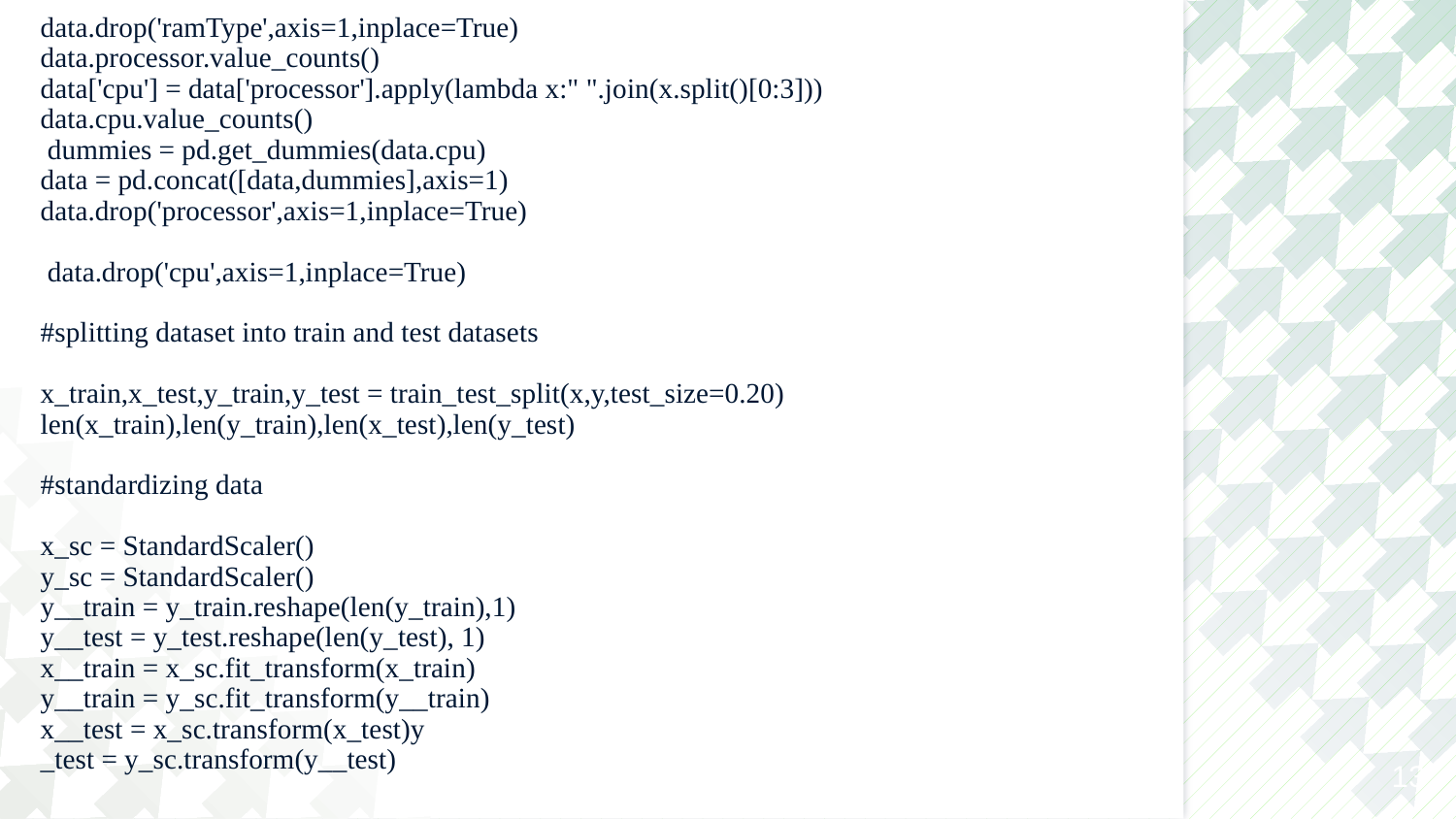

# data.drop('ramType',axis=1,inplace=True) data.processor.value_counts() data['cpu'] = data['processor'].apply(lambda x:" ".join(x.split()[0:3])) data.cpu.value_counts()  dummies = pd.get_dummies(data.cpu) data = pd.concat([data,dummies],axis=1) data.drop('processor',axis=1,inplace=True)  data.drop('cpu',axis=1,inplace=True)  #splitting dataset into train and test datasets x_train,x_test,y_train,y_test = train_test_split(x,y,test_size=0.20) len(x_train),len(y_train),len(x_test),len(y_test)  #standardizing data x_sc = StandardScaler() y_sc = StandardScaler()  y__train = y_train.reshape(len(y_train),1) y__test = y_test.reshape(len(y_test), 1)  x__train = x_sc.fit_transform(x_train) y__train = y_sc.fit_transform(y__train) x__test = x_sc.transform(x_test)y _test = y_sc.transform(y__test)
13